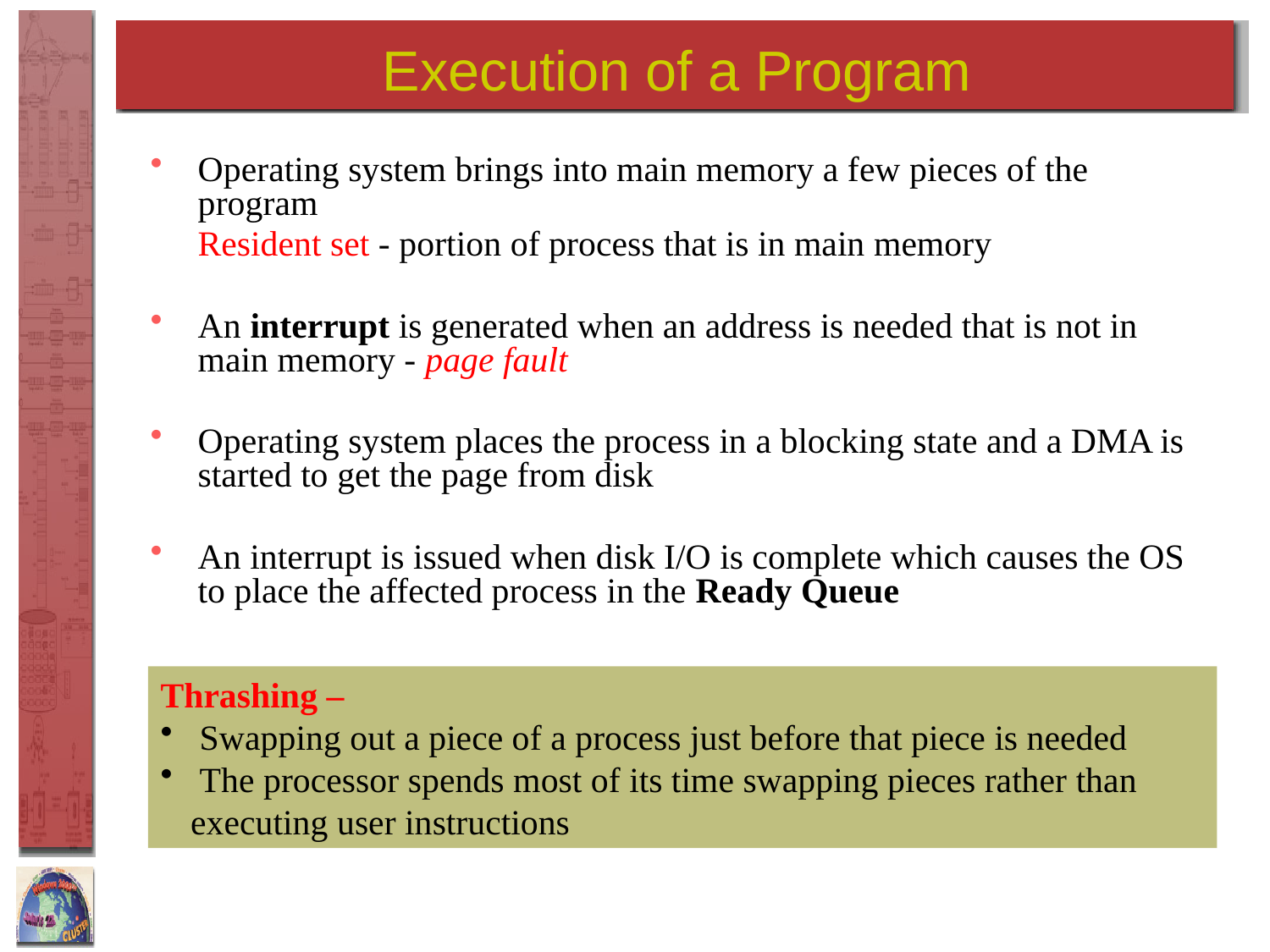

# Execution of a Program
Operating system brings into main memory a few pieces of the program
	Resident set - portion of process that is in main memory

An interrupt is generated when an address is needed that is not in main memory - page fault

Operating system places the process in a blocking state and a DMA is started to get the page from disk

An interrupt is issued when disk I/O is complete which causes the OS to place the affected process in the Ready Queue
Thrashing –
 Swapping out a piece of a process just before that piece is needed
 The processor spends most of its time swapping pieces rather than executing user instructions